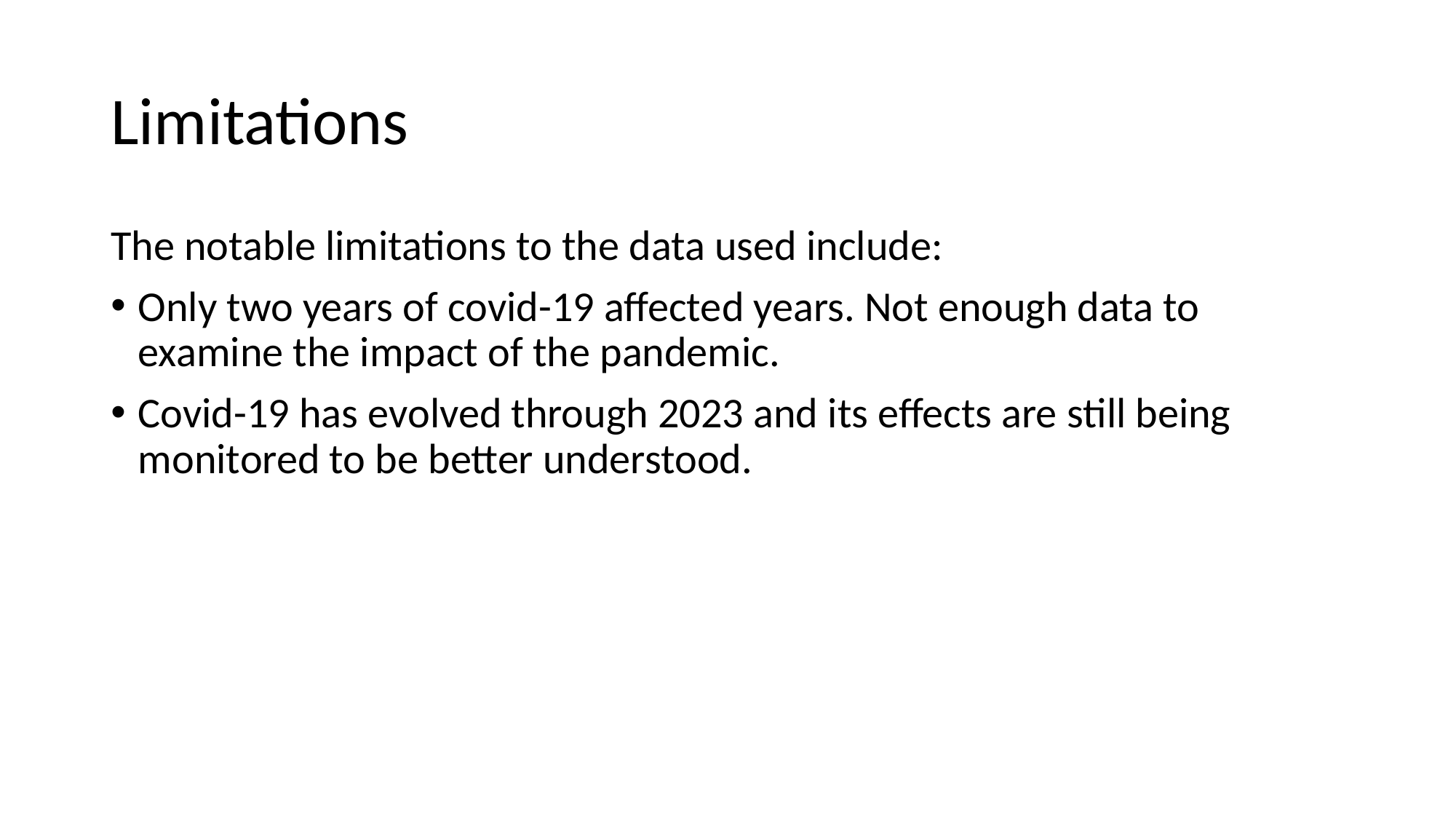

# Limitations
The notable limitations to the data used include:
Only two years of covid-19 affected years. Not enough data to examine the impact of the pandemic.
Covid-19 has evolved through 2023 and its effects are still being monitored to be better understood.